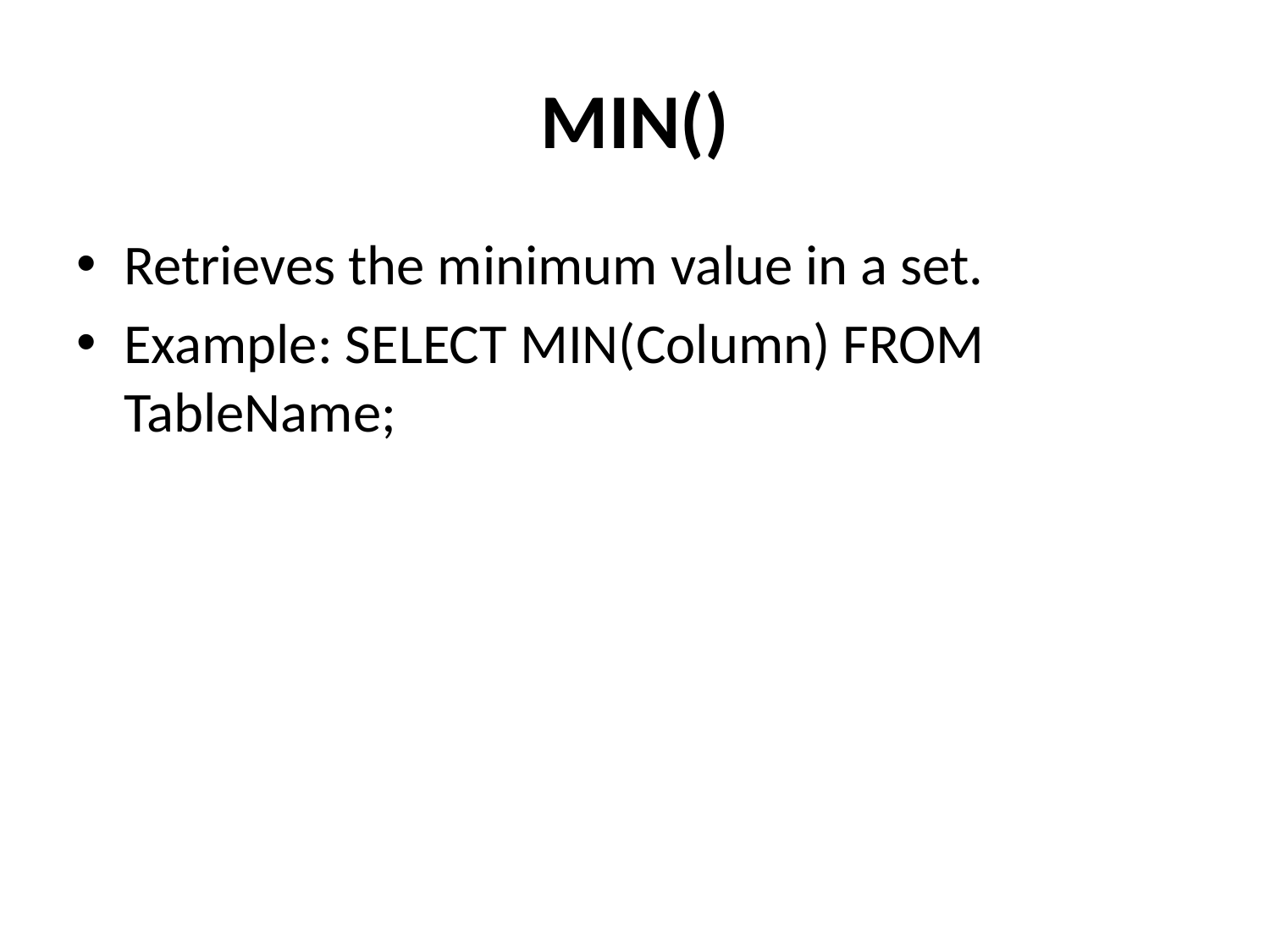

# MIN()
Retrieves the minimum value in a set.
Example: SELECT MIN(Column) FROM TableName;